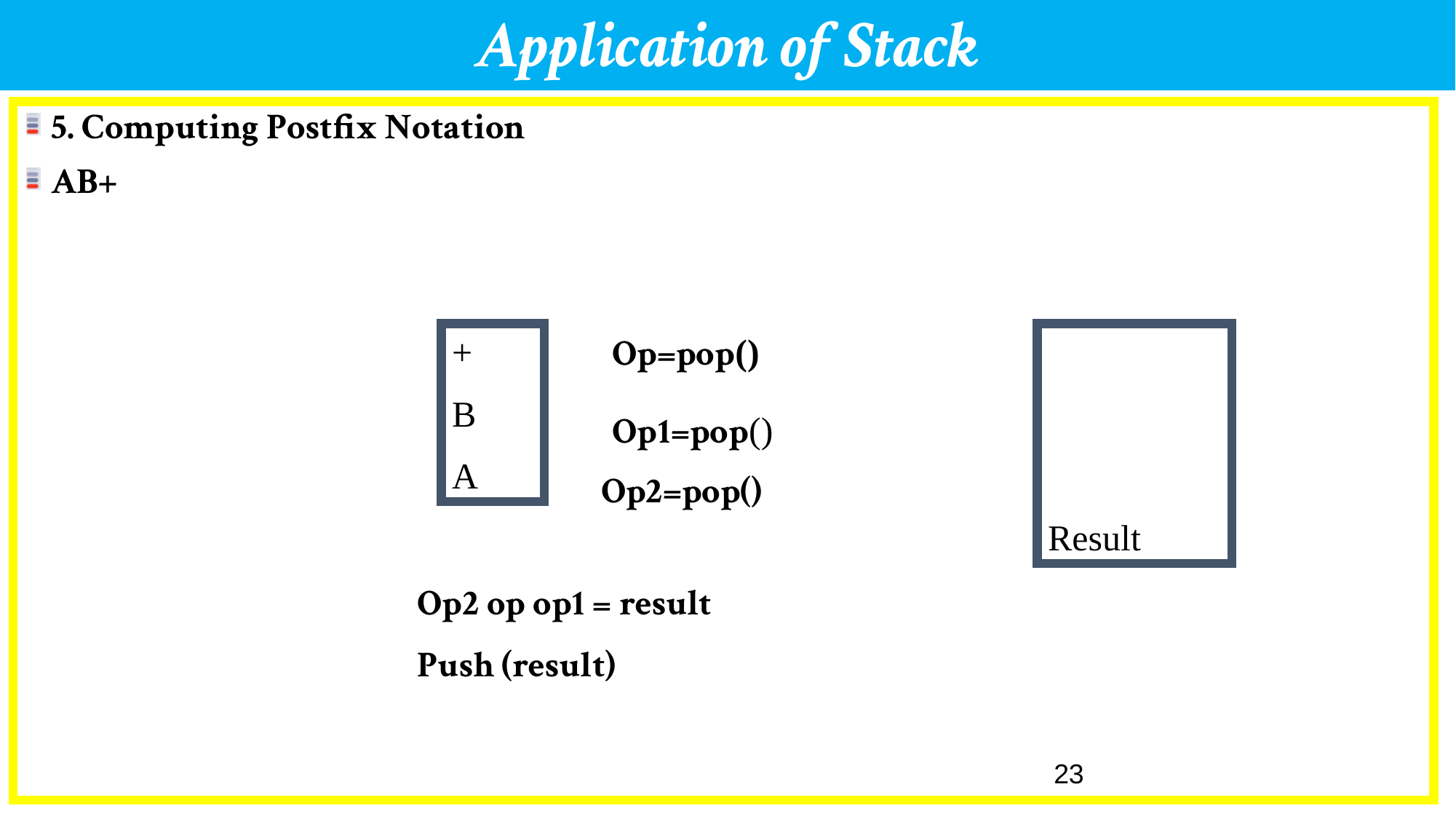

# Application of Stack
5. Computing Postfix Notation
AB+

Result
Op=pop()
+
B
A
Op1=pop()
Op2=pop()
Op2 op op1 = result
Push (result)
23